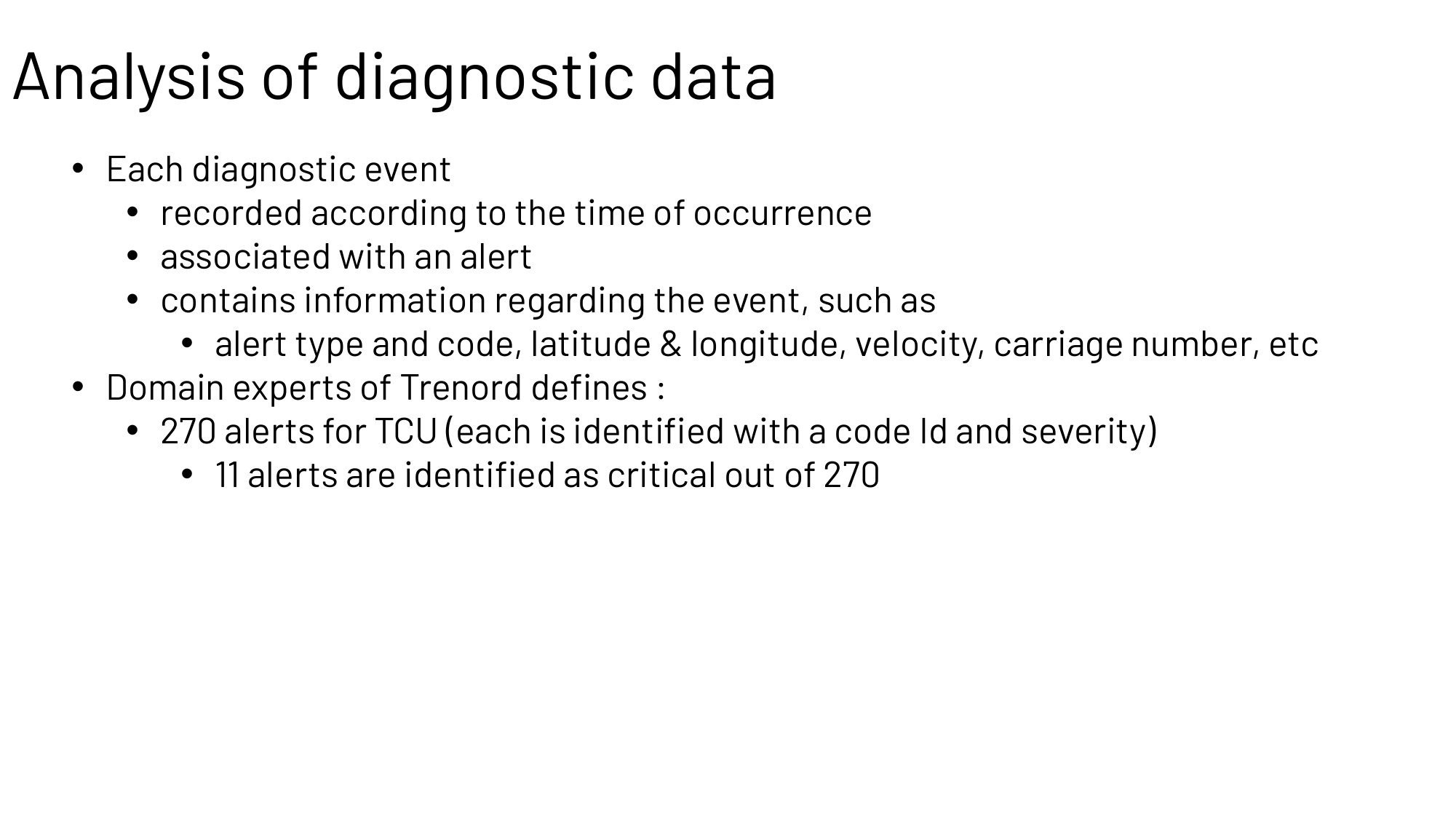

# Analysis of diagnostic data
Each diagnostic event
recorded according to the time of occurrence
associated with an alert
contains information regarding the event, such as
alert type and code, latitude & longitude, velocity, carriage number, etc
Domain experts of Trenord defines :
270 alerts for TCU (each is identified with a code Id and severity)
11 alerts are identified as critical out of 270